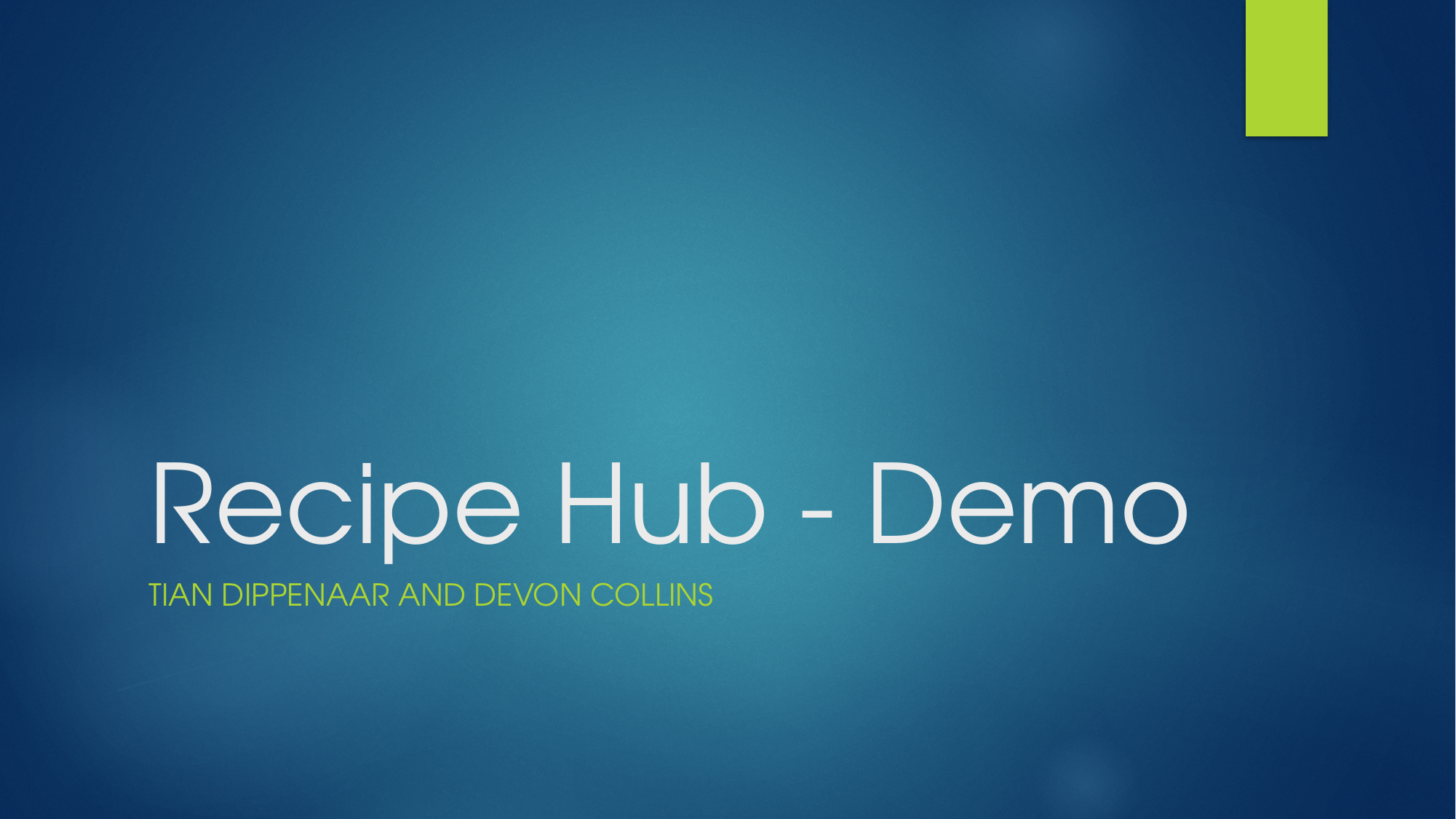

# Recipe Hub - Demo
TIAN Dippenaar and Devon Collins